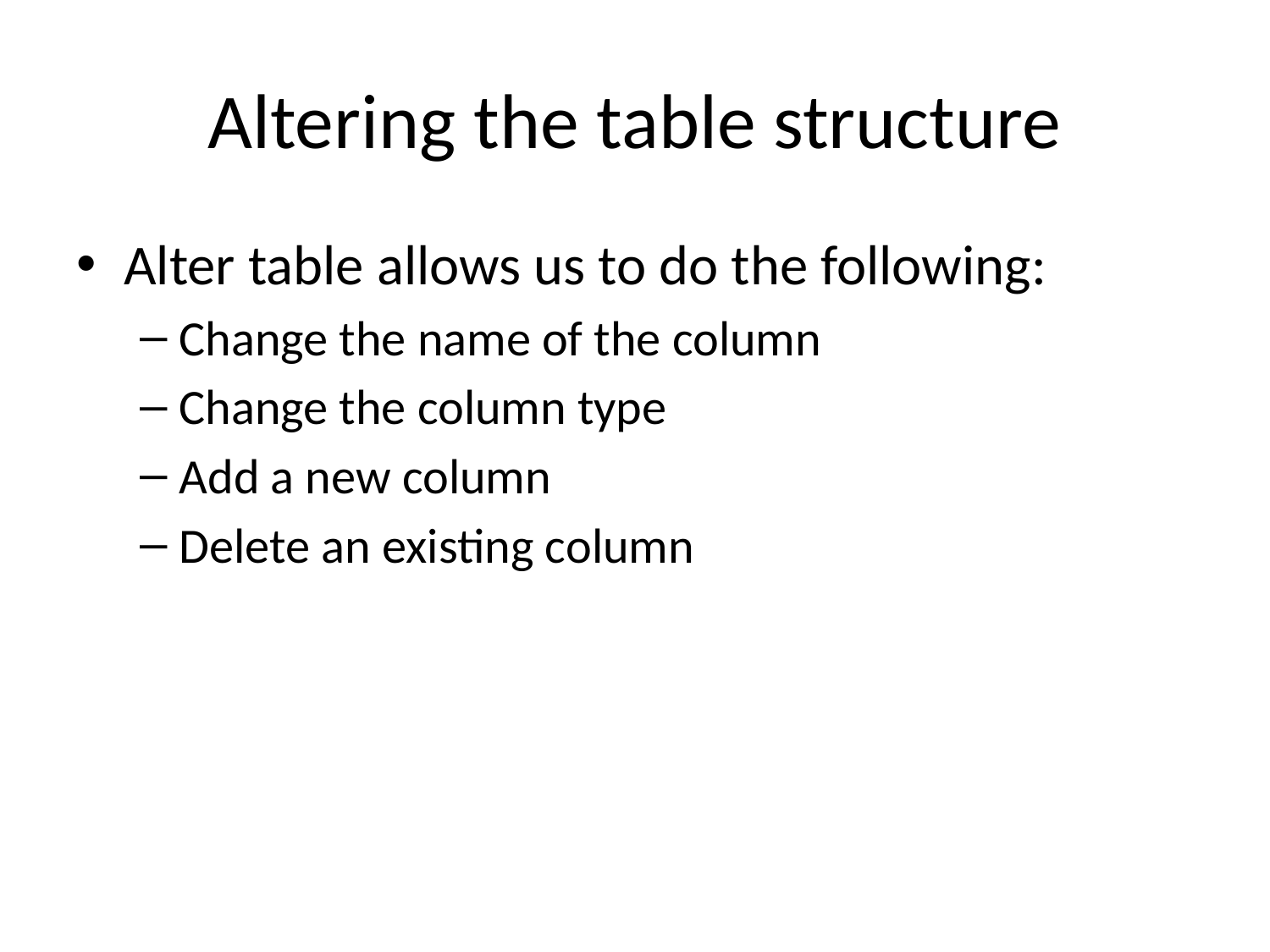

# Altering the table structure
Alter table allows us to do the following:
Change the name of the column
Change the column type
Add a new column
Delete an existing column